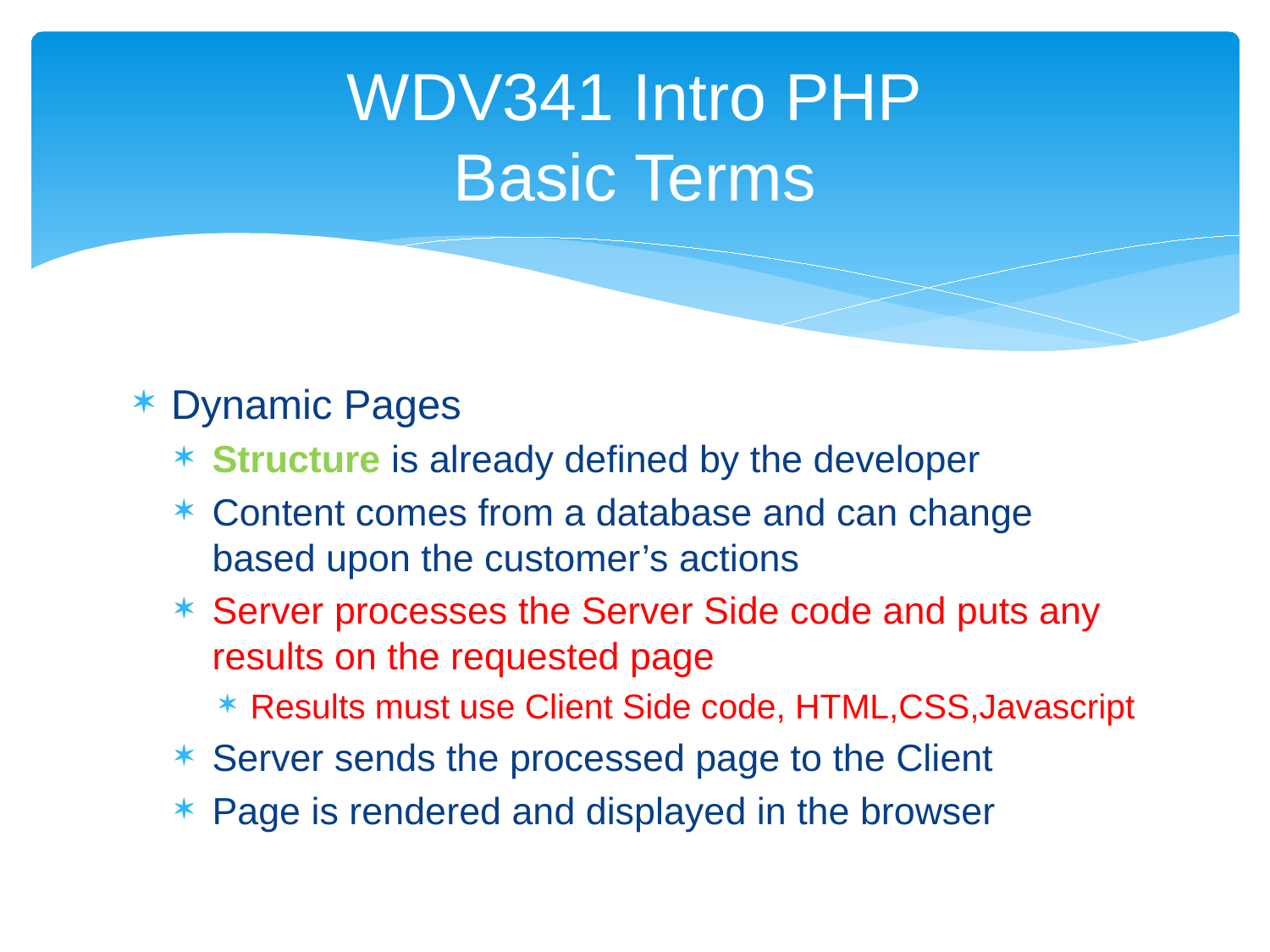

# WDV341 Intro PHP Basic Terms
Dynamic Pages
Structure is already defined by the developer
Content comes from a database and can change based upon the customer’s actions
Server processes the Server Side code and puts any results on the requested page
Results must use Client Side code, HTML,CSS,Javascript
Server sends the processed page to the Client
Page is rendered and displayed in the browser